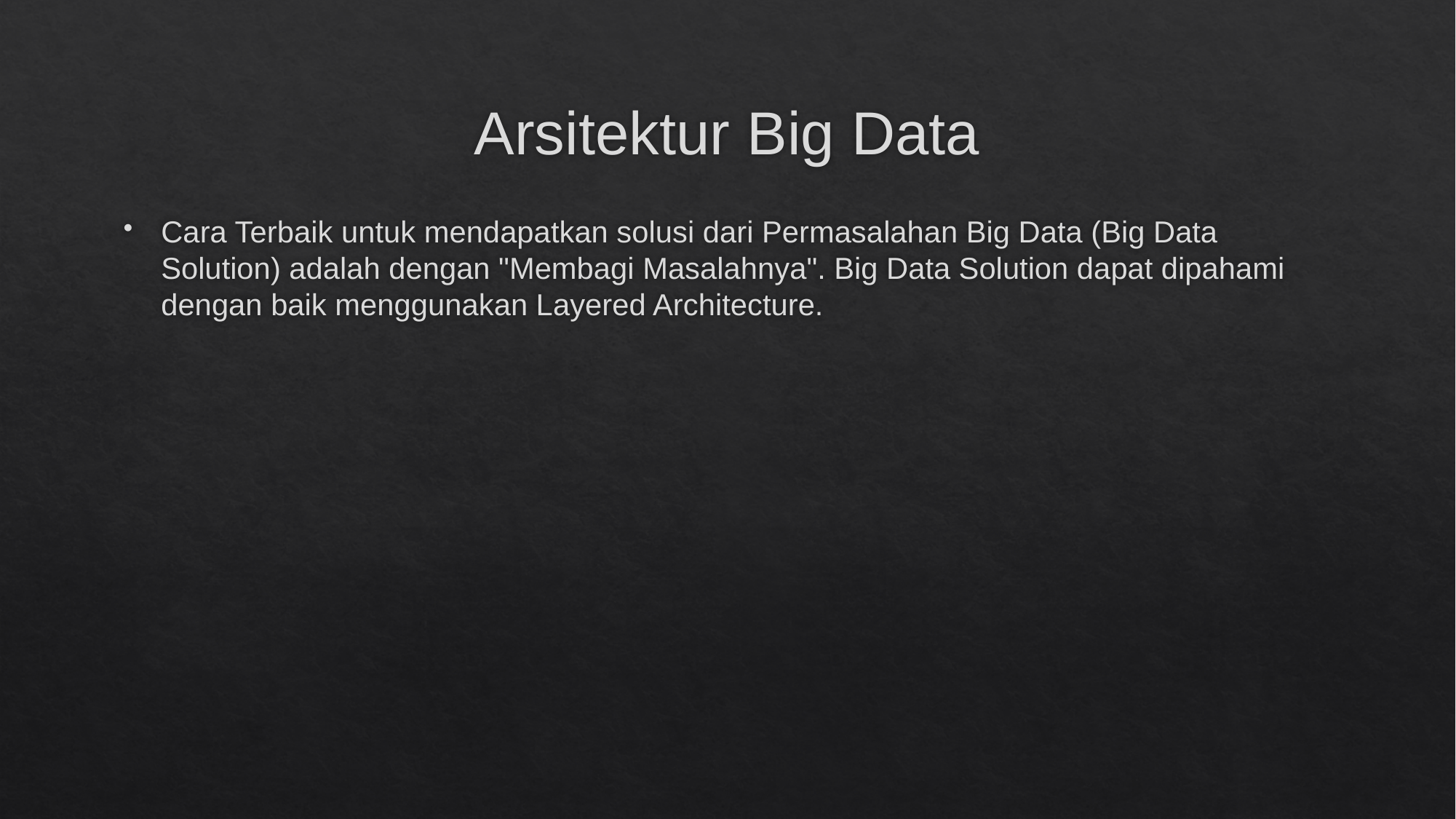

# Arsitektur Big Data
Cara Terbaik untuk mendapatkan solusi dari Permasalahan Big Data (Big Data Solution) adalah dengan "Membagi Masalahnya". Big Data Solution dapat dipahami dengan baik menggunakan Layered Architecture.